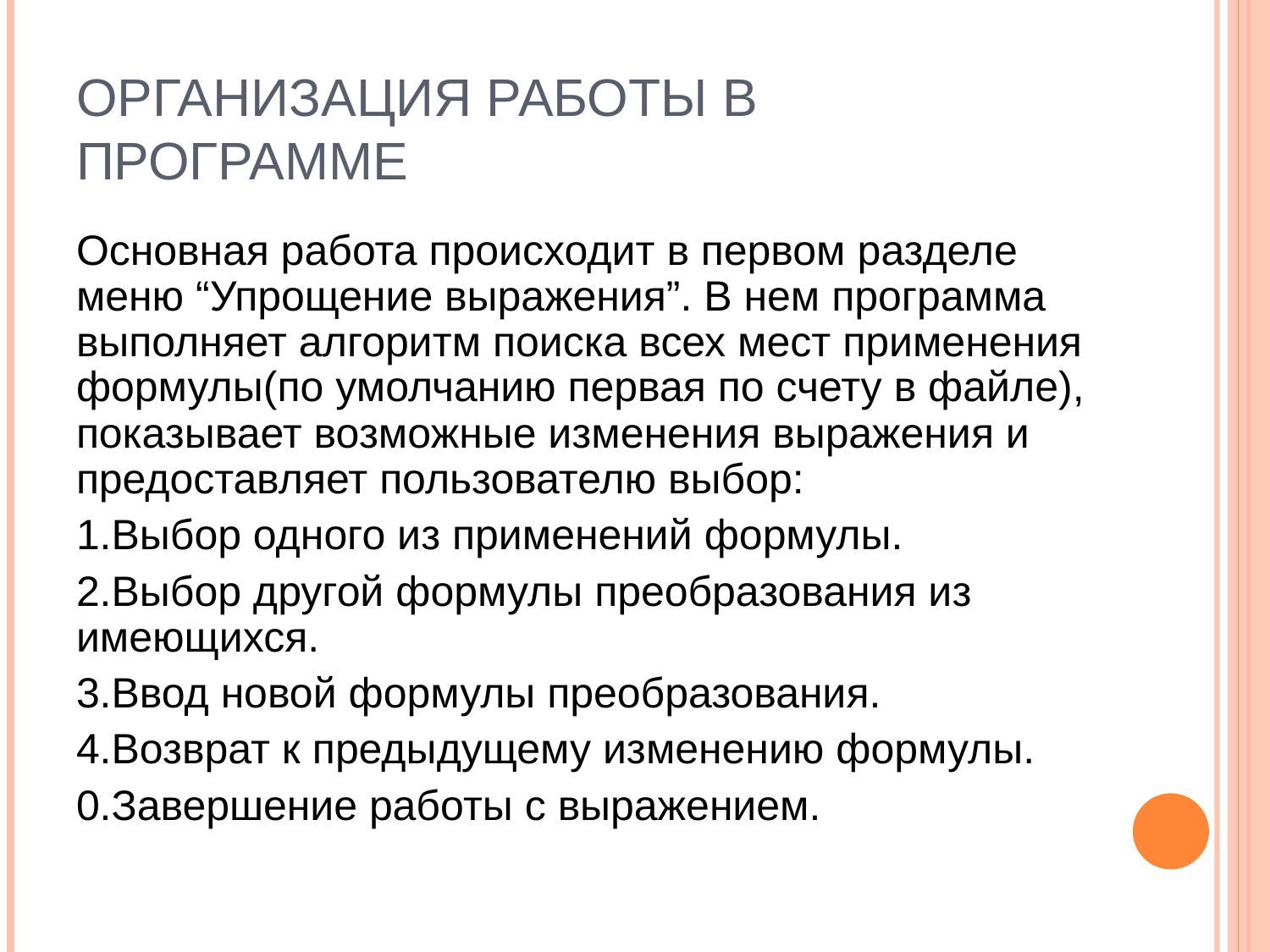

# Организация работы в программе
Основная работа происходит в первом разделе меню “Упрощение выражения”. В нем программа выполняет алгоритм поиска всех мест применения формулы(по умолчанию первая по счету в файле), показывает возможные изменения выражения и предоставляет пользователю выбор:
1.Выбор одного из применений формулы.
2.Выбор другой формулы преобразования из имеющихся.
3.Ввод новой формулы преобразования.
4.Возврат к предыдущему изменению формулы.
0.Завершение работы с выражением.